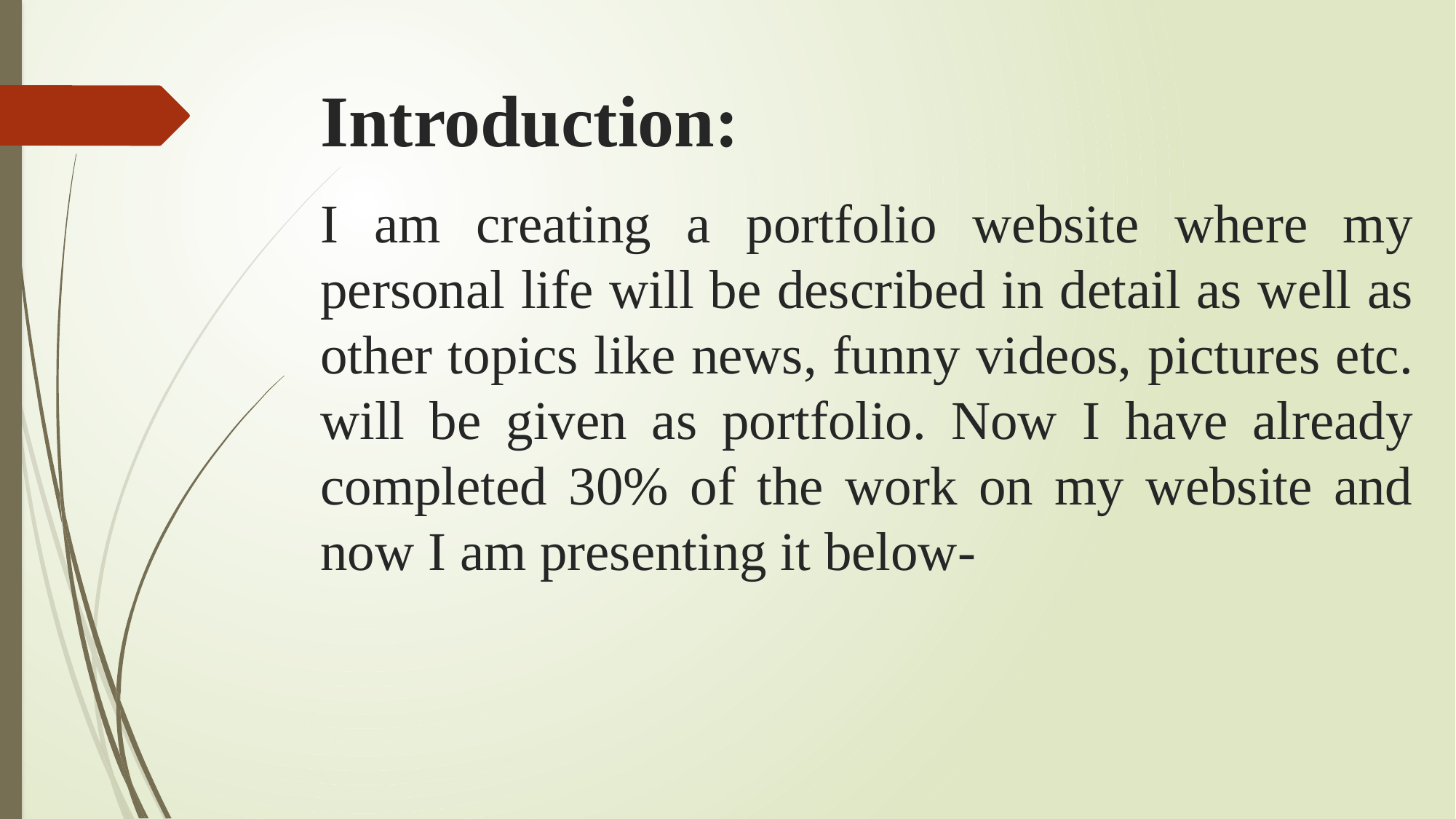

# Introduction:
I am creating a portfolio website where my personal life will be described in detail as well as other topics like news, funny videos, pictures etc. will be given as portfolio. Now I have already completed 30% of the work on my website and now I am presenting it below-